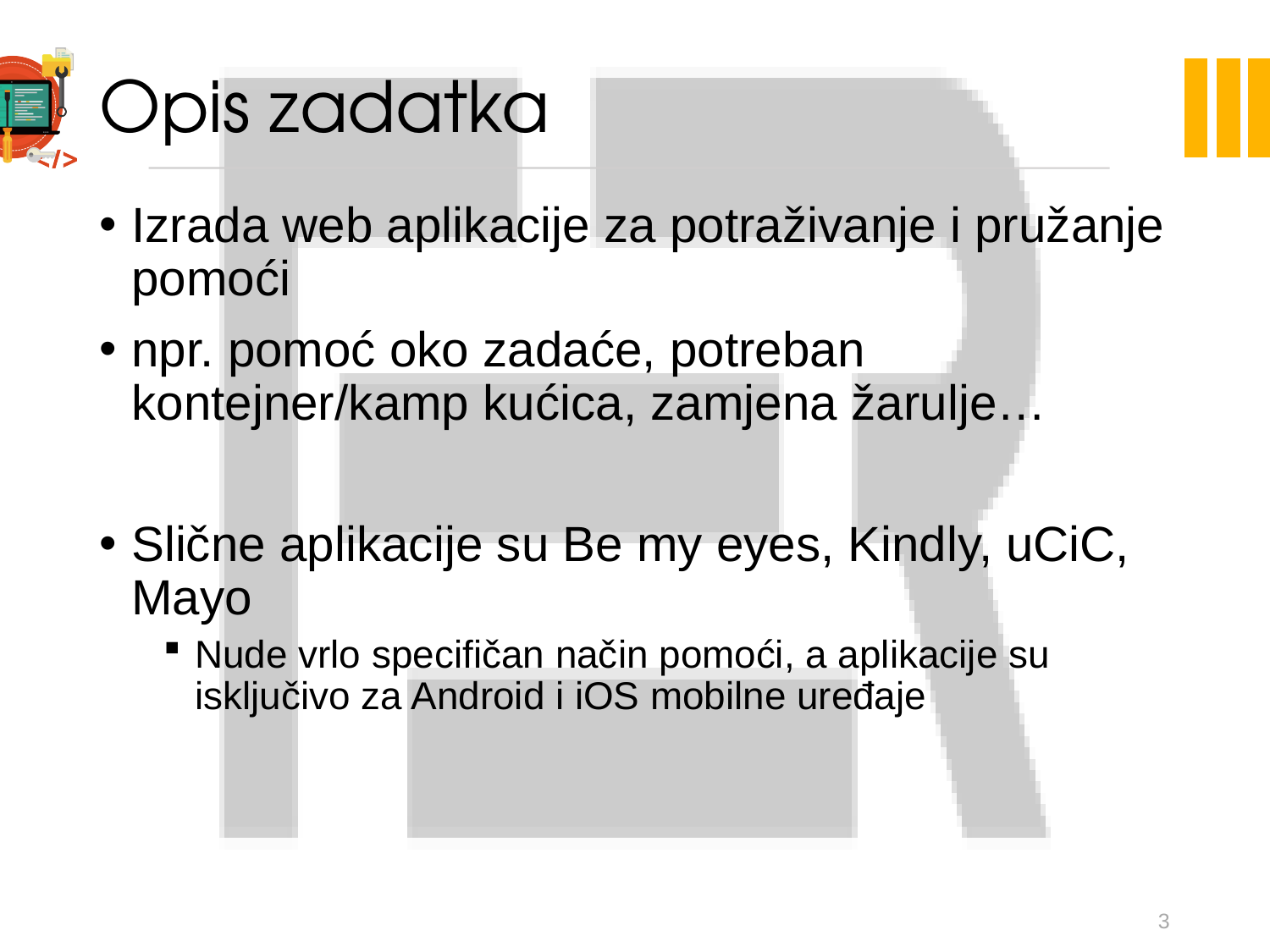

Opis zadatka
Izrada web aplikacije za potraživanje i pružanje pomoći
npr. pomoć oko zadaće, potreban kontejner/kamp kućica, zamjena žarulje…

Slične aplikacije su Be my eyes, Kindly, uCiC, Mayo
Nude vrlo specifičan način pomoći, a aplikacije su isključivo za Android i iOS mobilne uređaje
3